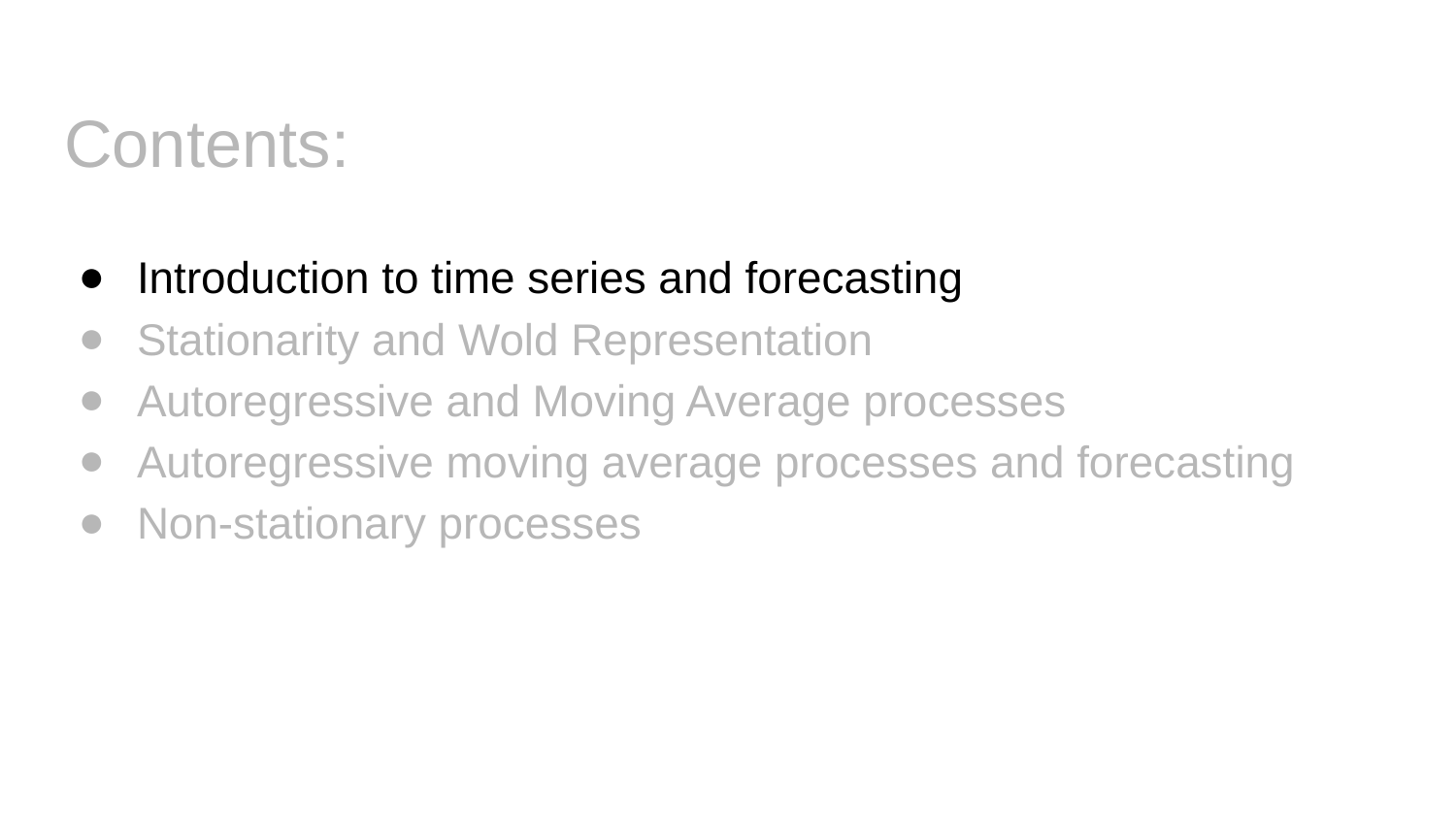

Contents:

Introduction to time series and forecasting
Stationarity and Wold Representation
Autoregressive and Moving Average processes
Autoregressive moving average processes and forecasting
Non-stationary processes